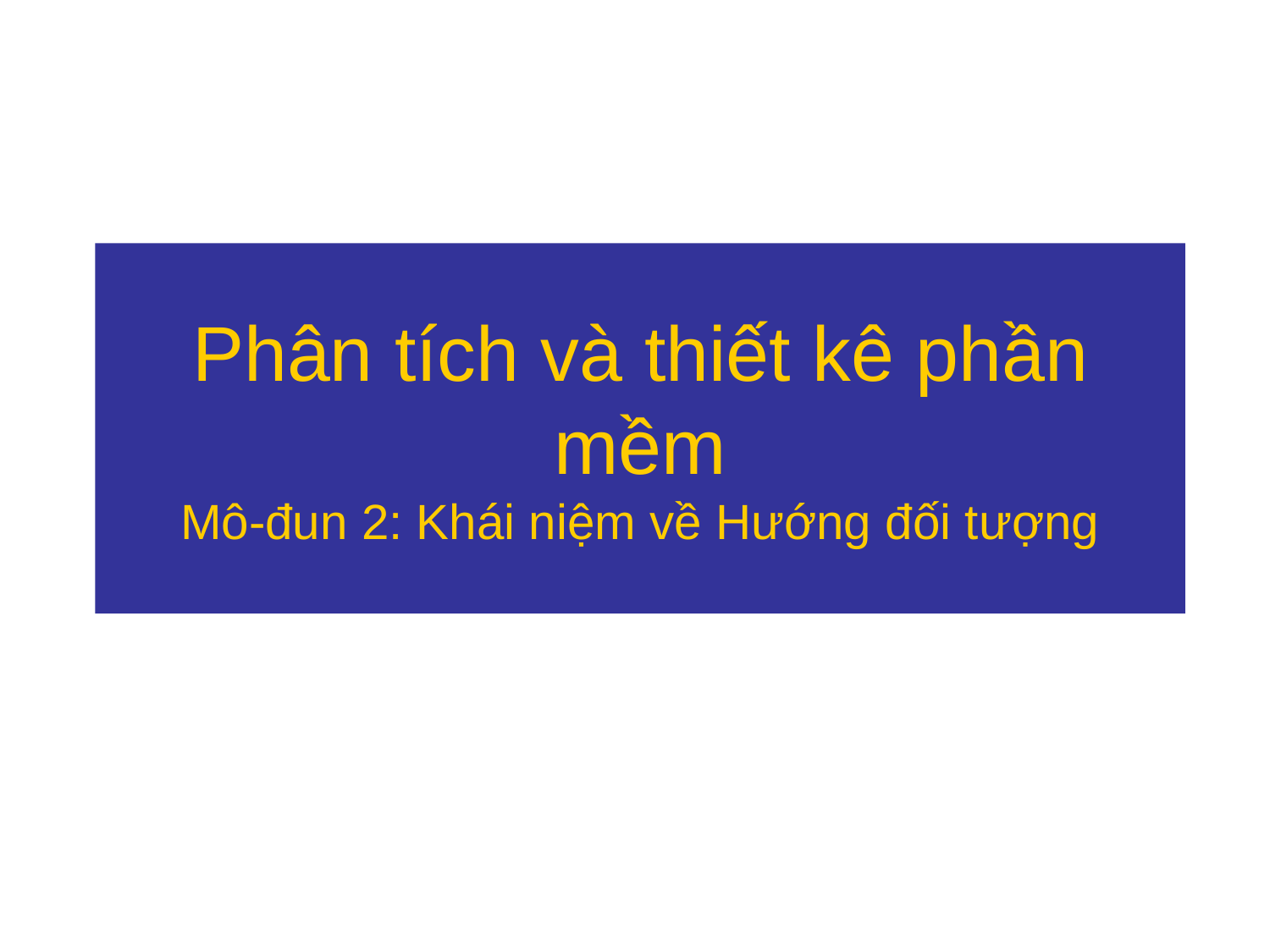

# Phân tích và thiết kê phần mềm
Mô-đun 2: Khái niệm về Hướng đối tượng